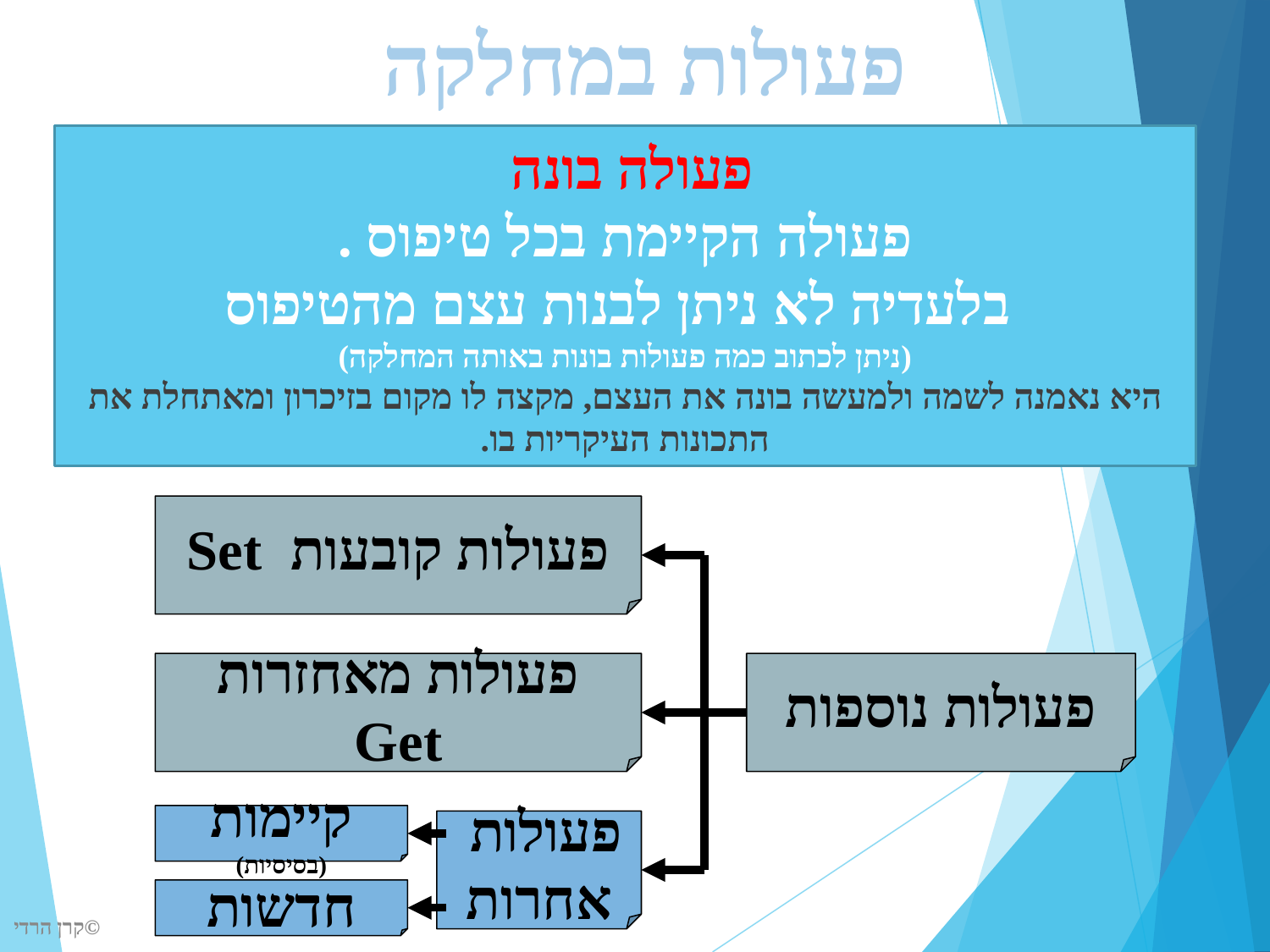

פעולות במחלקה
פעולה בונה
פעולה הקיימת בכל טיפוס .
 בלעדיה לא ניתן לבנות עצם מהטיפוס
(ניתן לכתוב כמה פעולות בונות באותה המחלקה)
היא נאמנה לשמה ולמעשה בונה את העצם, מקצה לו מקום בזיכרון ומאתחלת את התכונות העיקריות בו.
פעולות קובעות  Set
פעולות מאחזרות Get
פעולות נוספות
קיימות (בסיסיות)
פעולות
אחרות
חדשות
©קרן הרדי